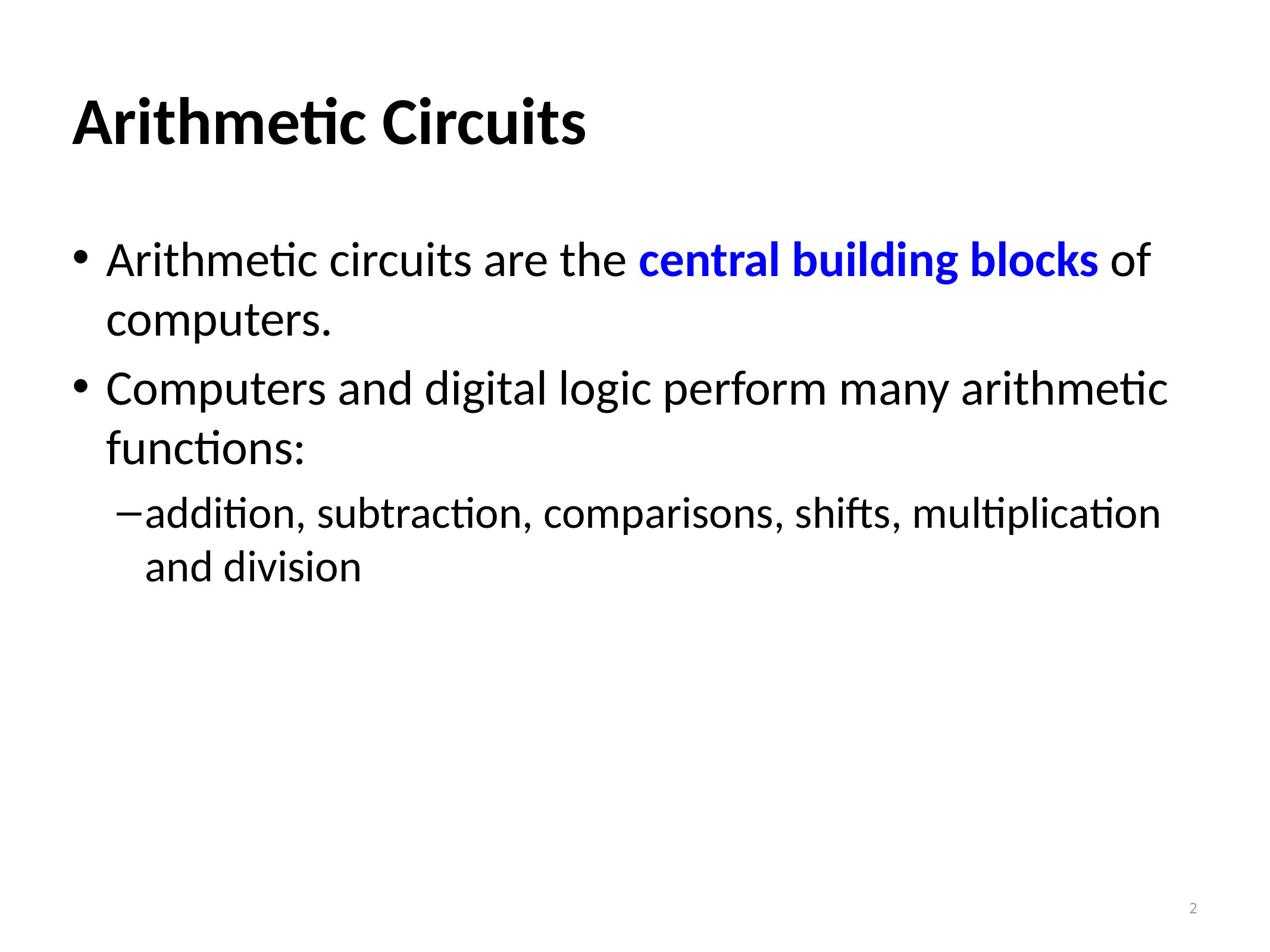

# Arithmetic Circuits
Arithmetic circuits are the central building blocks of computers.
Computers and digital logic perform many arithmetic functions:
addition, subtraction, comparisons, shifts, multiplication and division
2